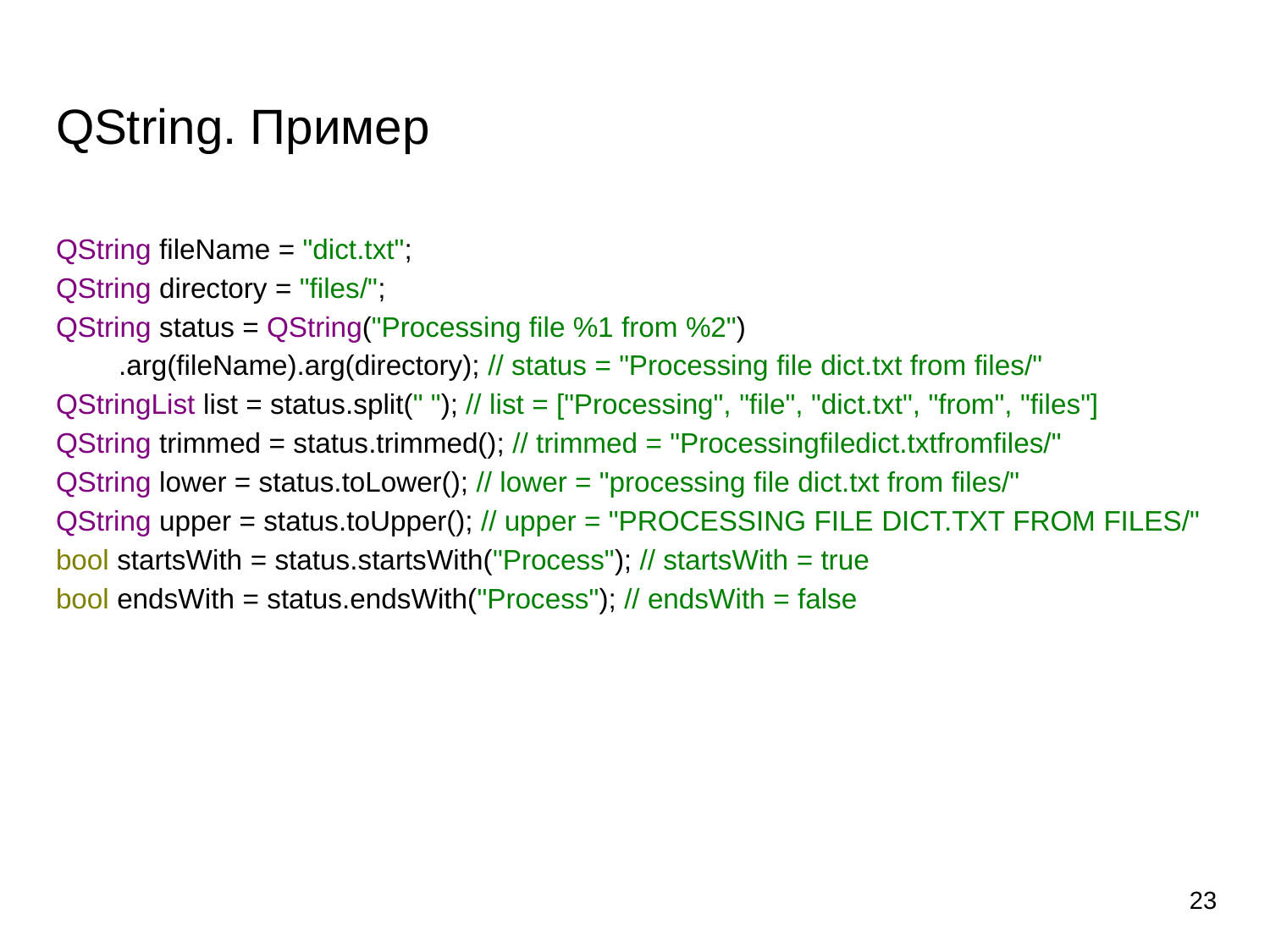

# QString. Пример
QString fileName = "dict.txt";
QString directory = "files/";
QString status = QString("Processing file %1 from %2")
        .arg(fileName).arg(directory); // status = "Processing file dict.txt from files/"
QStringList list = status.split(" "); // list = ["Processing", "file", "dict.txt", "from", "files"]
QString trimmed = status.trimmed(); // trimmed = "Processingfiledict.txtfromfiles/"
QString lower = status.toLower(); // lower = "processing file dict.txt from files/"
QString upper = status.toUpper(); // upper = "PROCESSING FILE DICT.TXT FROM FILES/"
bool startsWith = status.startsWith("Process"); // startsWith = true
bool endsWith = status.endsWith("Process"); // endsWith = false
23